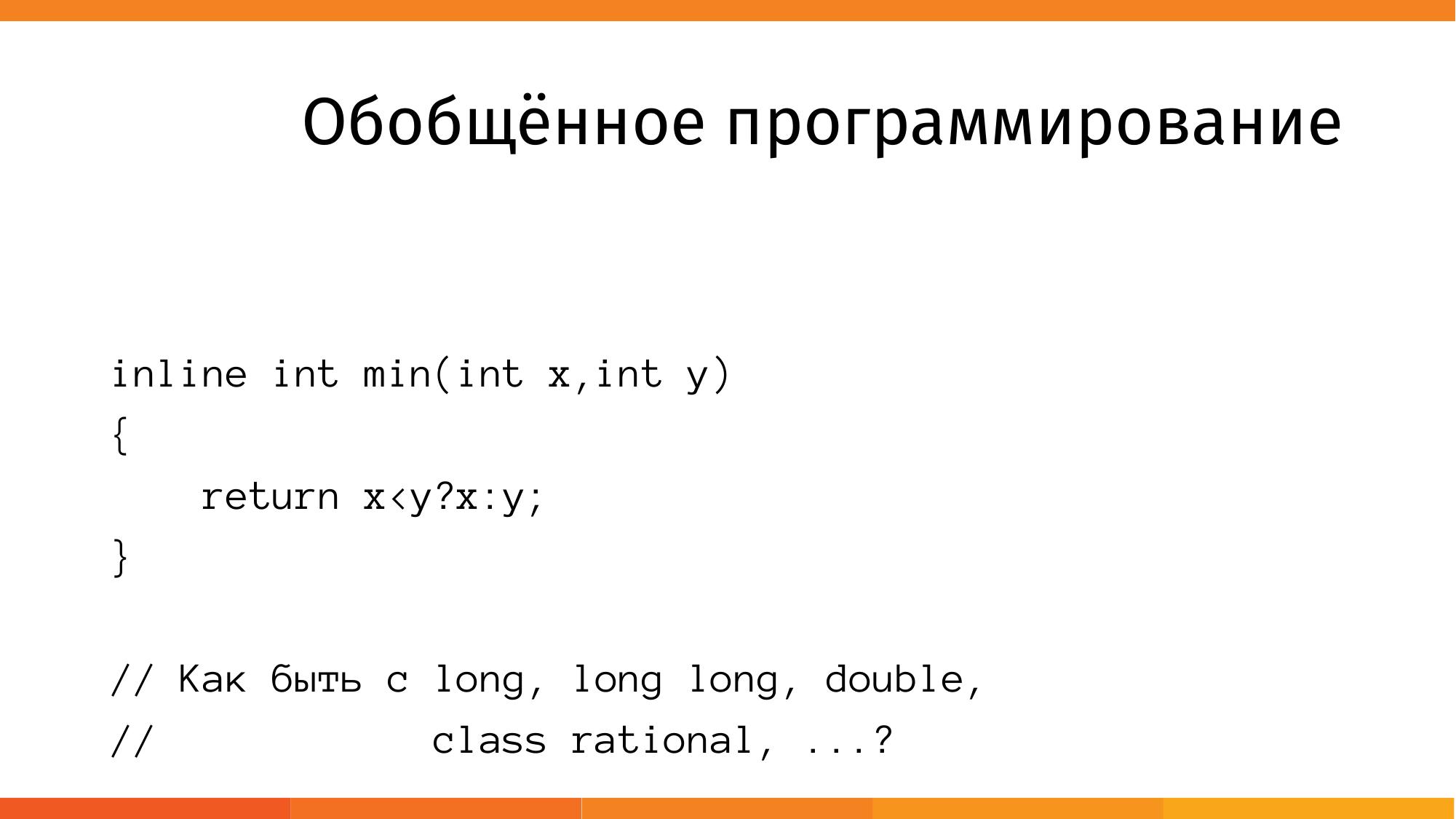

# Обобщённое программирование

inline int min(int x,int y)
{
    return x<y?x:y;
}

// Как быть с long, long long, double,
//            class rational, ...?